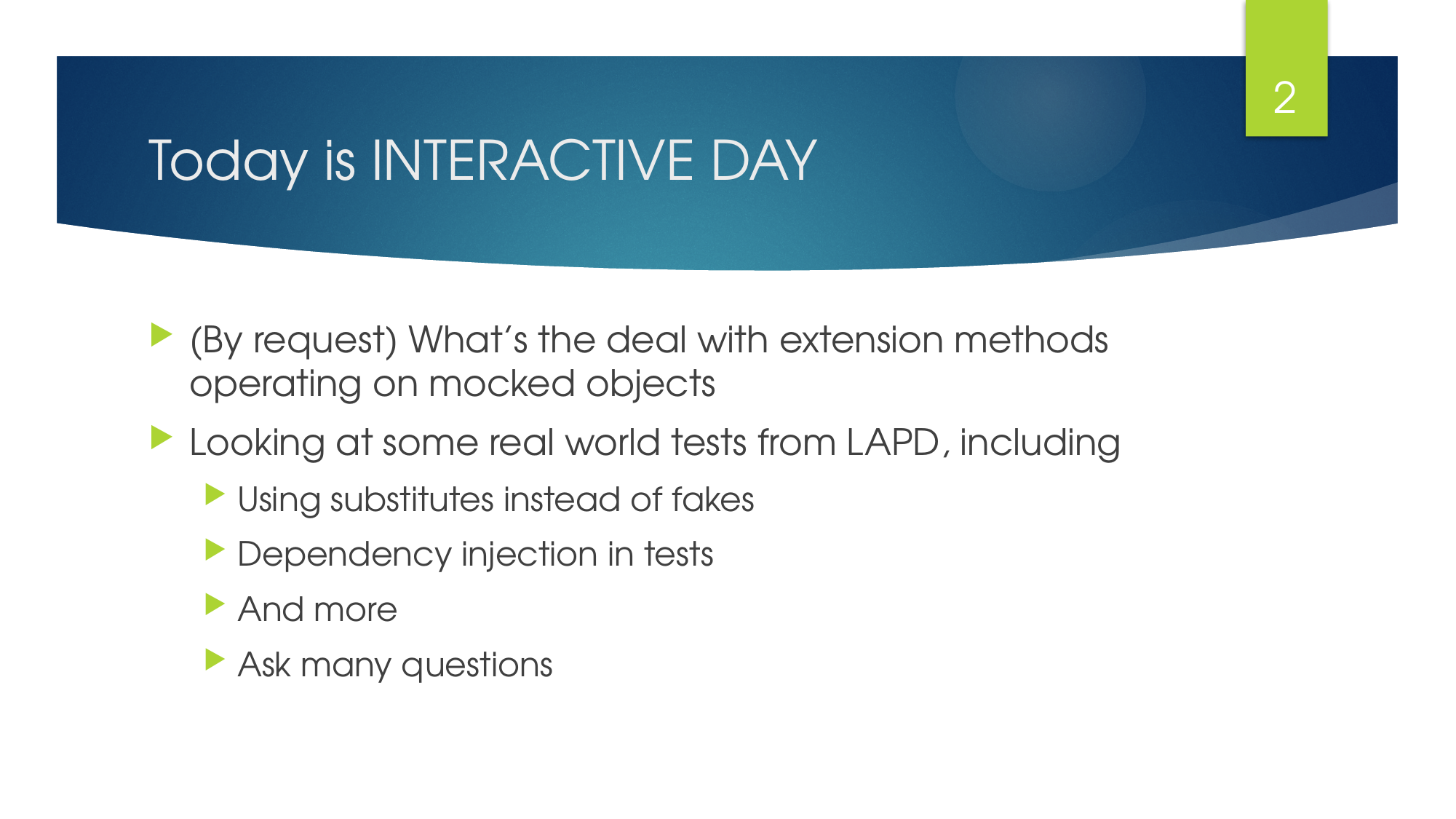

2
# Today is INTERACTIVE DAY
(By request) What’s the deal with extension methods operating on mocked objects
Looking at some real world tests from LAPD, including
Using substitutes instead of fakes
Dependency injection in tests
And more
Ask many questions